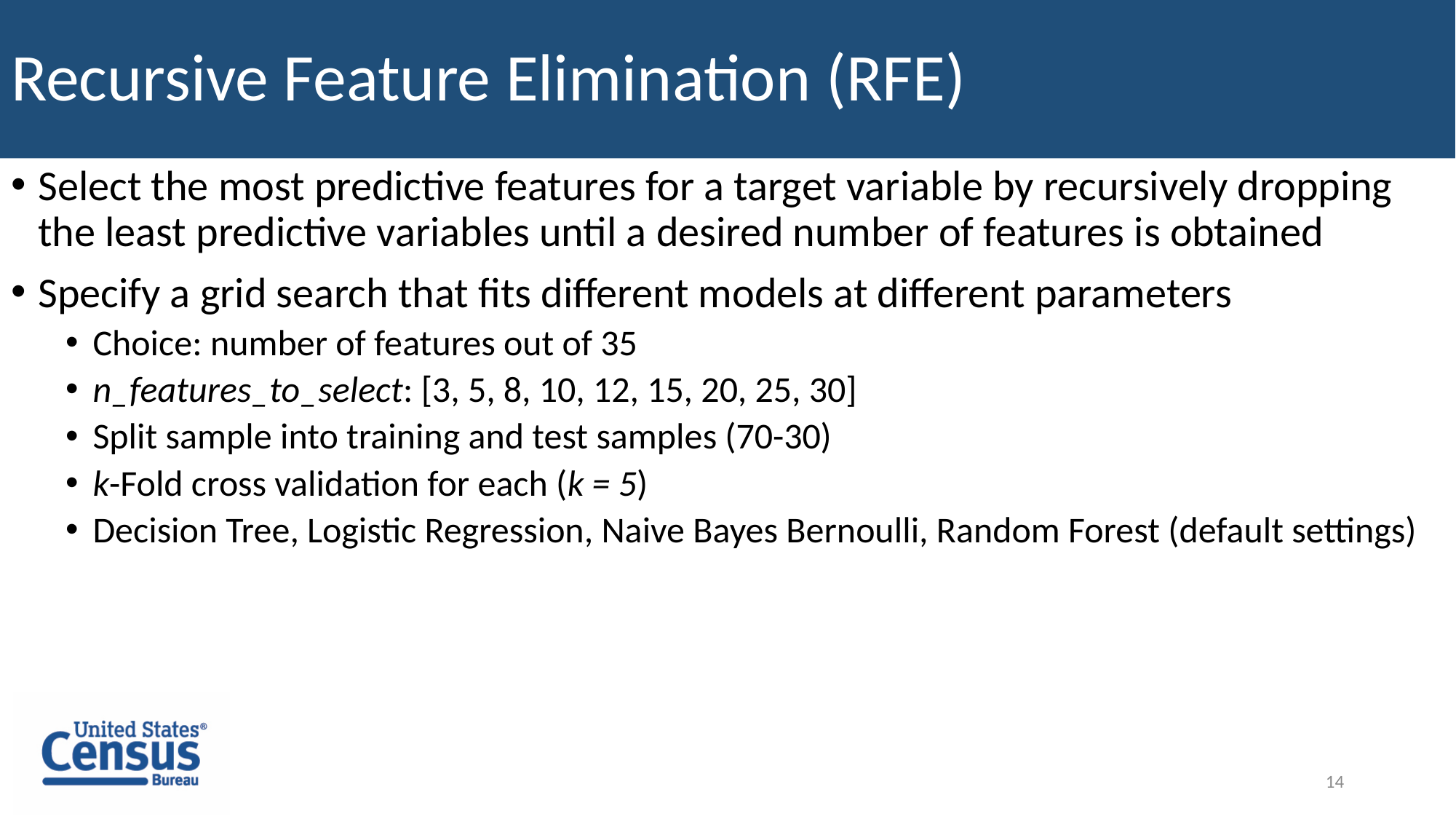

# Recursive Feature Elimination (RFE)
Select the most predictive features for a target variable by recursively dropping the least predictive variables until a desired number of features is obtained
Specify a grid search that fits different models at different parameters
Choice: number of features out of 35
n_features_to_select: [3, 5, 8, 10, 12, 15, 20, 25, 30]
Split sample into training and test samples (70-30)
k-Fold cross validation for each (k = 5)
Decision Tree, Logistic Regression, Naive Bayes Bernoulli, Random Forest (default settings)
14